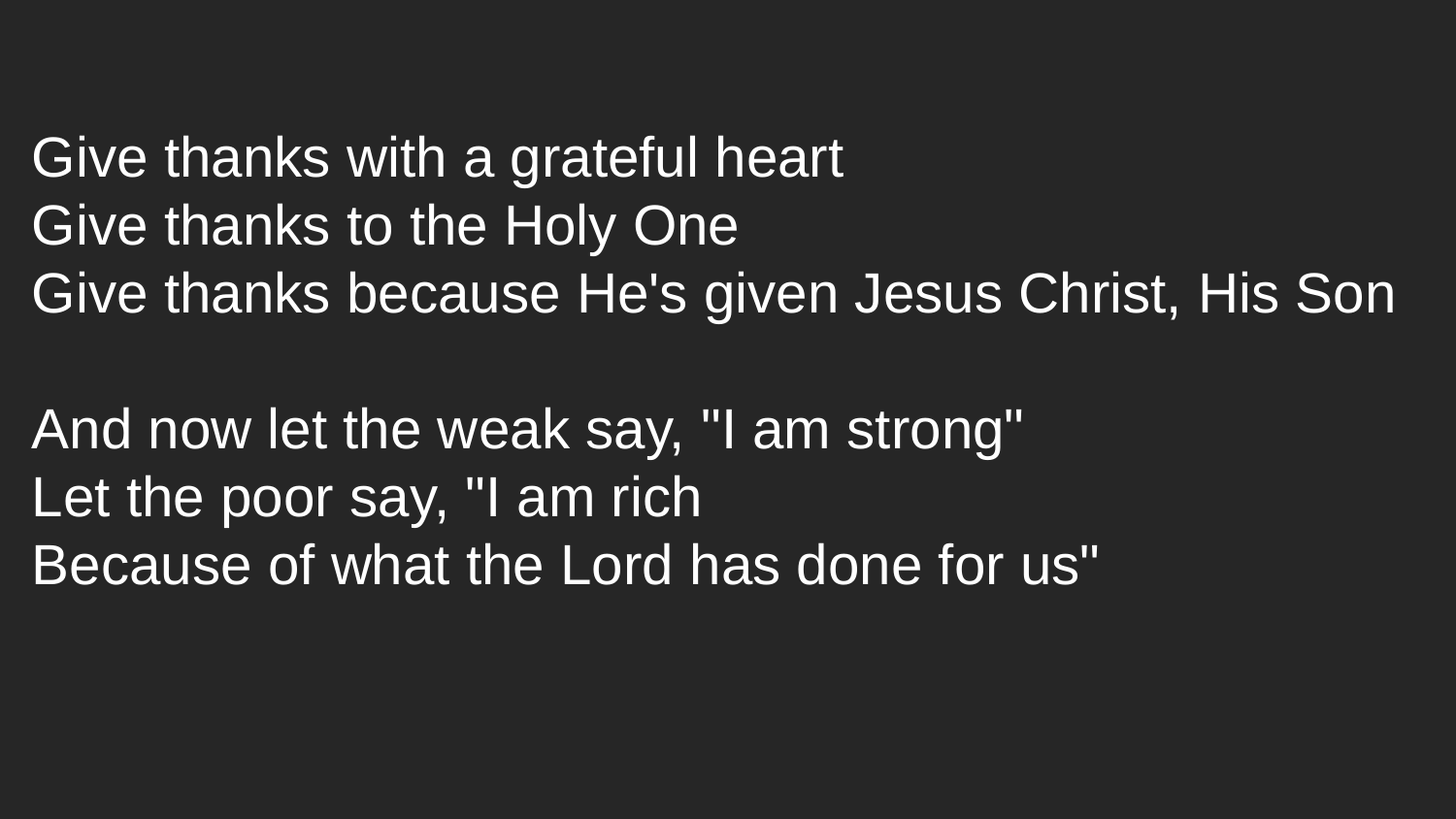

Give thanks with a grateful heart
Give thanks to the Holy One
Give thanks because He's given Jesus Christ, His Son

And now let the weak say, "I am strong"
Let the poor say, "I am rich
Because of what the Lord has done for us"